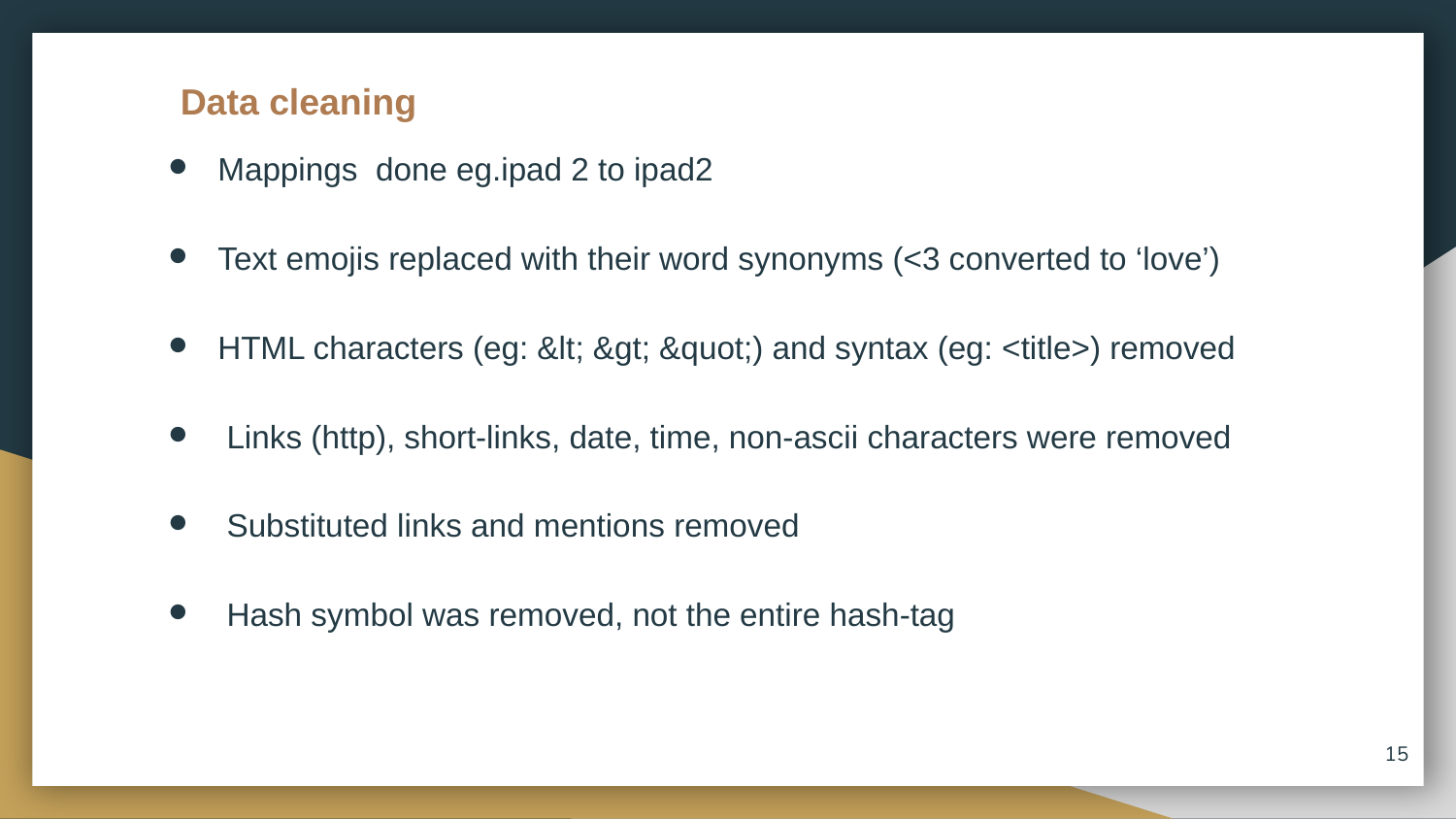

Data cleaning
Mappings  done eg.ipad 2 to ipad2

Text emojis replaced with their word synonyms (<3 converted to ‘love’)

HTML characters (eg: &lt; &gt; &quot;) and syntax (eg: <title>) removed

 Links (http), short-links, date, time, non-ascii characters were removed

 Substituted links and mentions removed

 Hash symbol was removed, not the entire hash-tag

15